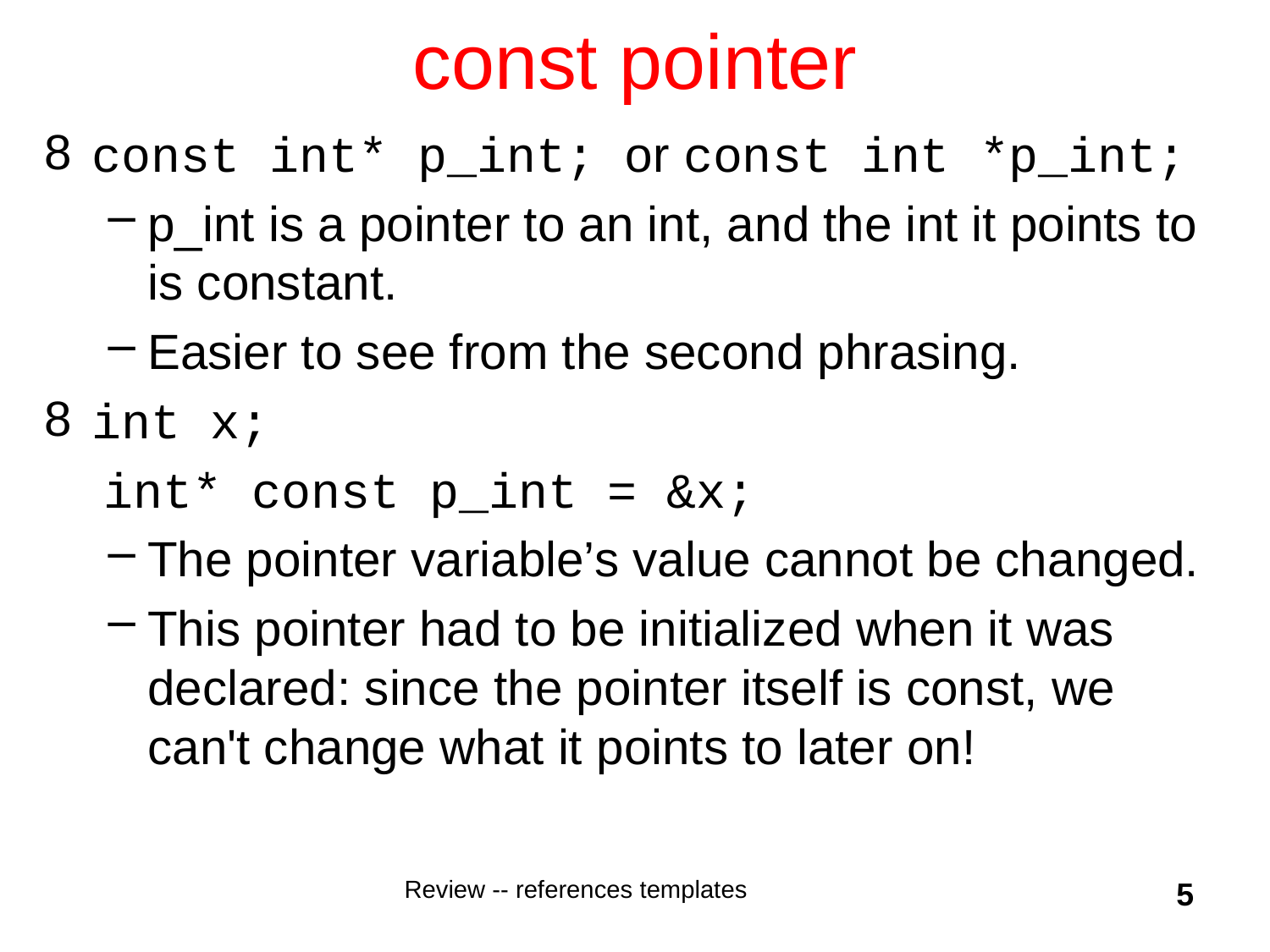

# const pointer
const int* p_int; or const int *p_int;
p_int is a pointer to an int, and the int it points to is constant.
Easier to see from the second phrasing.
int x;
  int* const p_int = &x;
The pointer variable’s value cannot be changed.
This pointer had to be initialized when it was declared: since the pointer itself is const, we can't change what it points to later on!
Review -- references templates
5